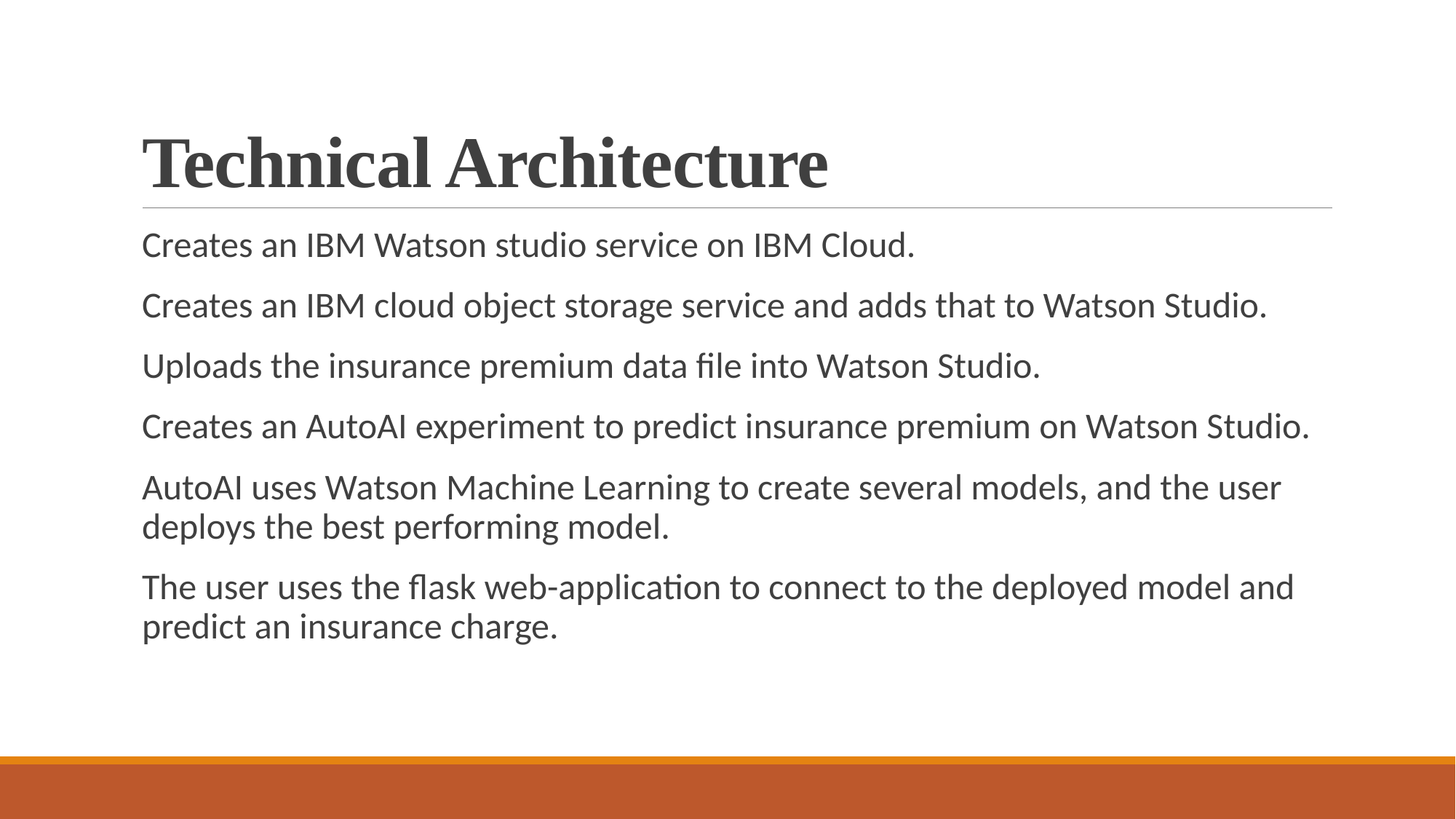

# Technical Architecture
Creates an IBM Watson studio service on IBM Cloud.
Creates an IBM cloud object storage service and adds that to Watson Studio.
Uploads the insurance premium data file into Watson Studio.
Creates an AutoAI experiment to predict insurance premium on Watson Studio.
AutoAI uses Watson Machine Learning to create several models, and the user  deploys the best performing model.
The user uses the flask web-application to connect to the deployed model and predict an insurance charge.